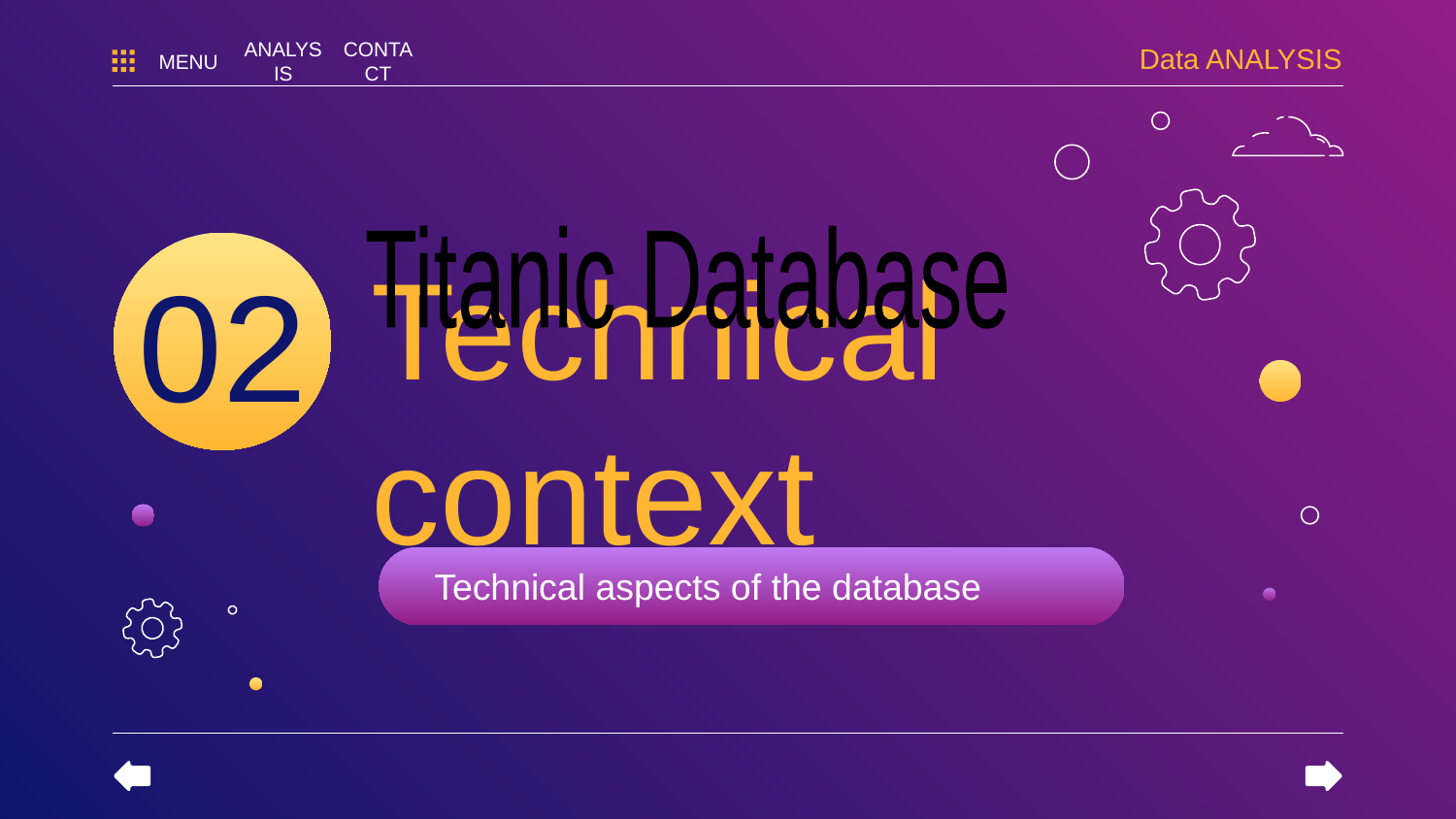

Data ANALYSIS
MENU
ANALYSIS
CONTACT

Titanic Database

02
# Technical context

Technical aspects of the database